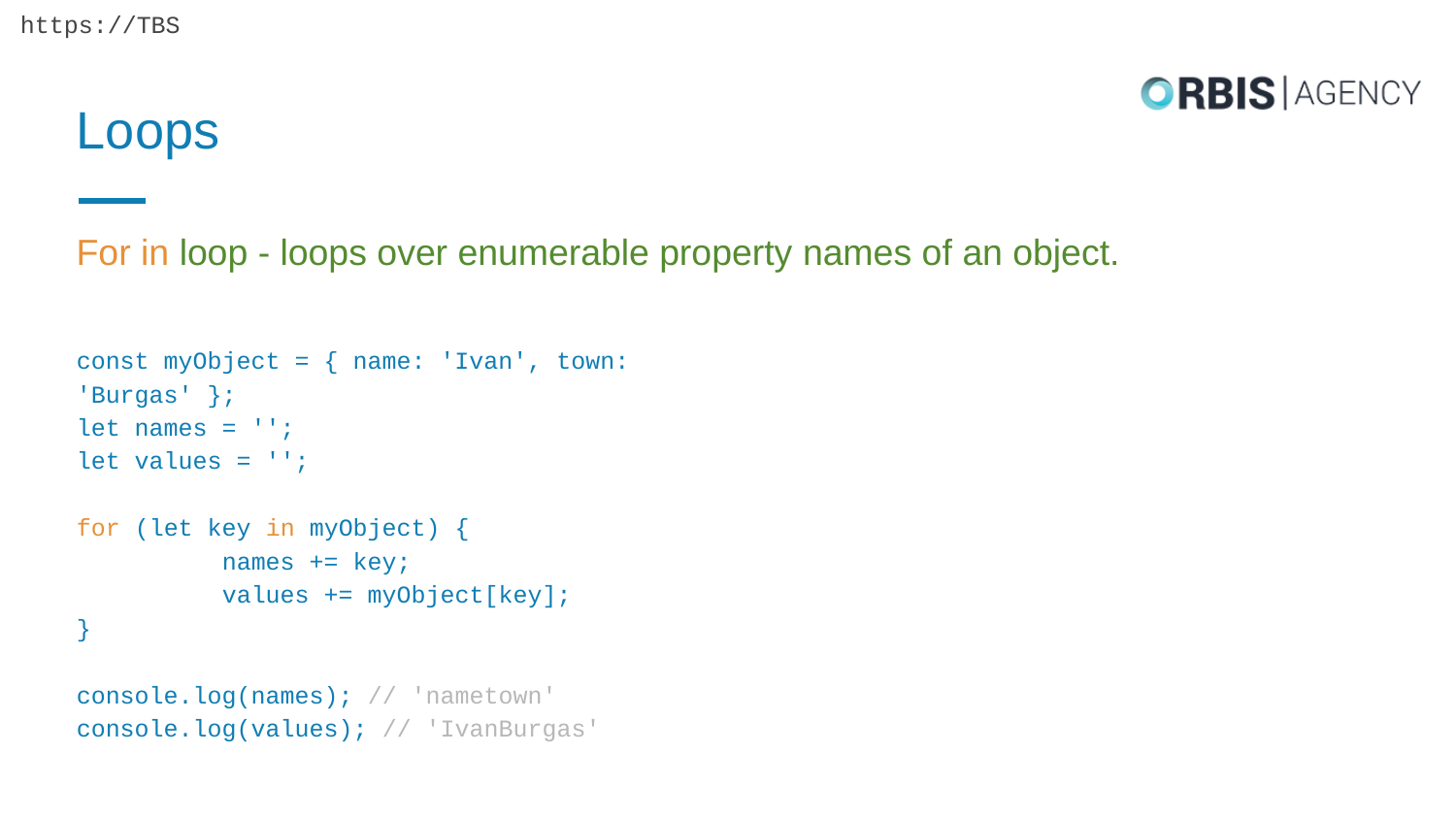

# Loops
For in loop - loops over enumerable property names of an object.
const myObject = { name: 'Ivan', town: 'Burgas' };
let names = '';
let values = '';
for (let key in myObject) {
	names += key;
	values += myObject[key];
}
console.log(names); // 'nametown'
console.log(values); // 'IvanBurgas'